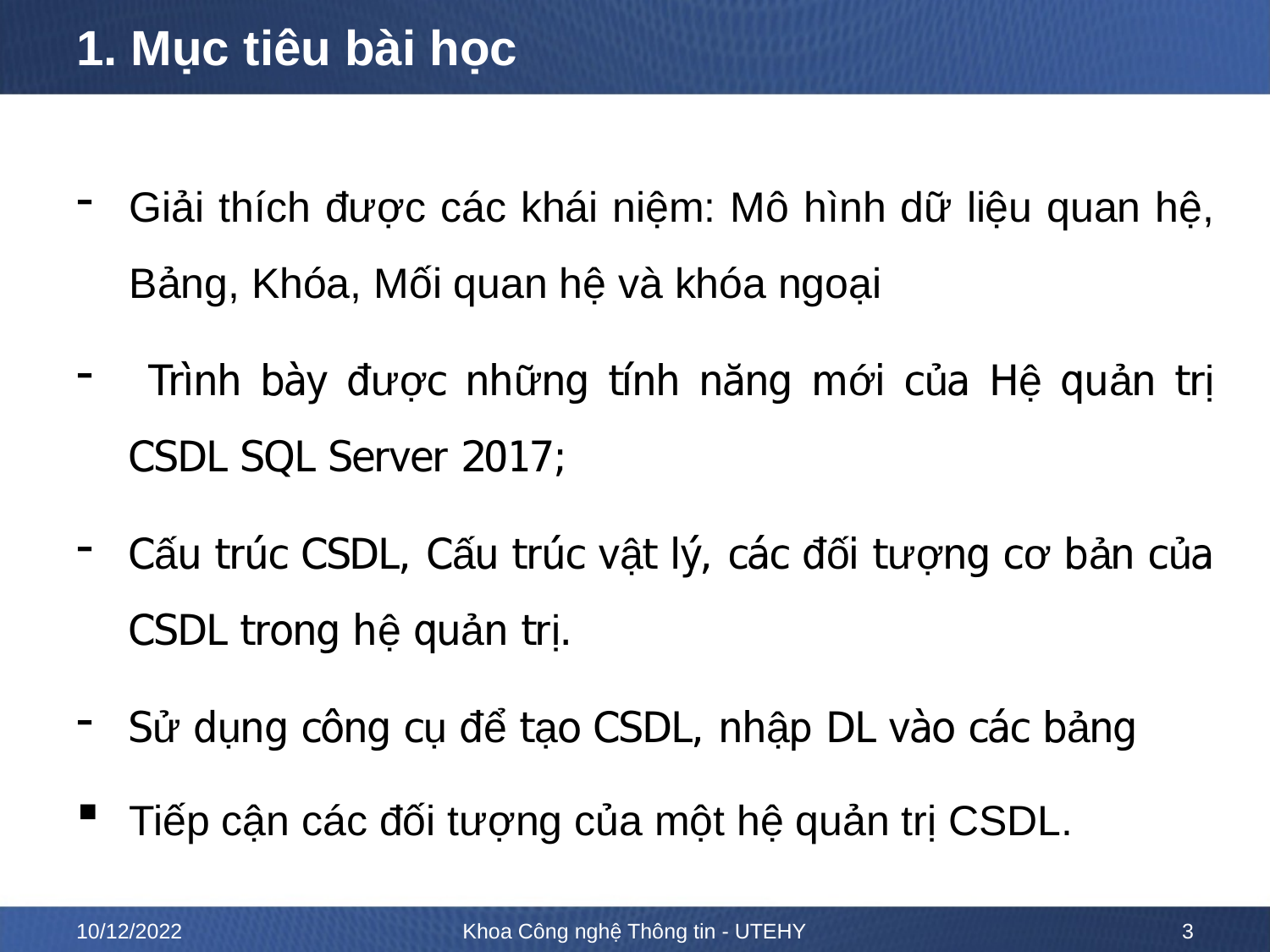

# 1. Mục tiêu bài học
Giải thích được các khái niệm: Mô hình dữ liệu quan hệ, Bảng, Khóa, Mối quan hệ và khóa ngoại
 Trình bày được những tính năng mới của Hệ quản trị CSDL SQL Server 2017;
Cấu trúc CSDL, Cấu trúc vật lý, các đối tượng cơ bản của CSDL trong hệ quản trị.
Sử dụng công cụ để tạo CSDL, nhập DL vào các bảng
Tiếp cận các đối tượng của một hệ quản trị CSDL.

10/12/2022
Khoa Công nghệ Thông tin - UTEHY
3